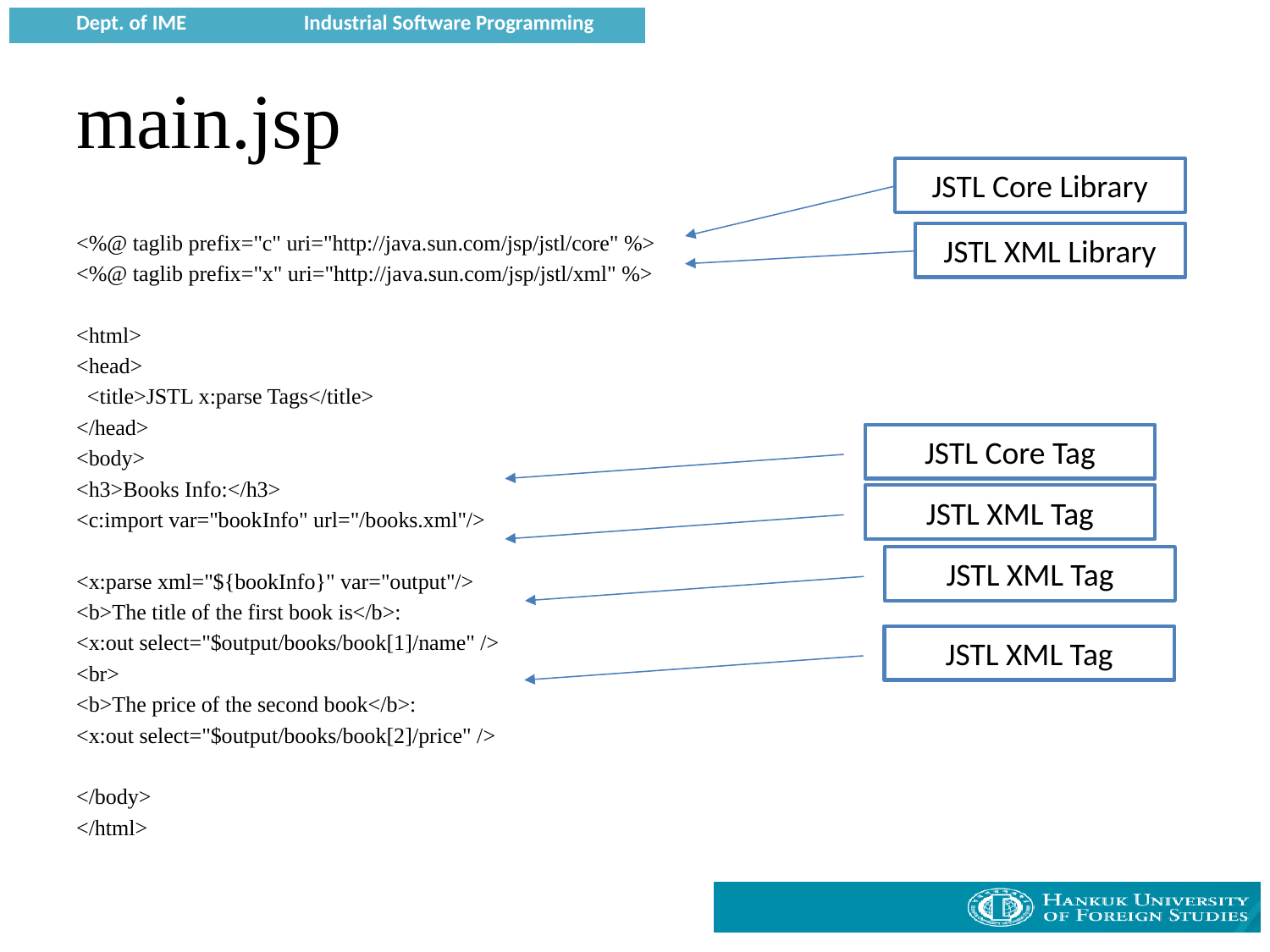

# main.jsp
JSTL Core Library
<%@ taglib prefix="c" uri="http://java.sun.com/jsp/jstl/core" %>
<%@ taglib prefix="x" uri="http://java.sun.com/jsp/jstl/xml" %>

<html>
<head>
  <title>JSTL x:parse Tags</title>
</head>
<body>
<h3>Books Info:</h3>
<c:import var="bookInfo" url="/books.xml"/>

<x:parse xml="${bookInfo}" var="output"/>
<b>The title of the first book is</b>:
<x:out select="$output/books/book[1]/name" />
<br>
<b>The price of the second book</b>:
<x:out select="$output/books/book[2]/price" />

</body>
</html>
JSTL XML Library
JSTL Core Tag
JSTL XML Tag
JSTL XML Tag
JSTL XML Tag